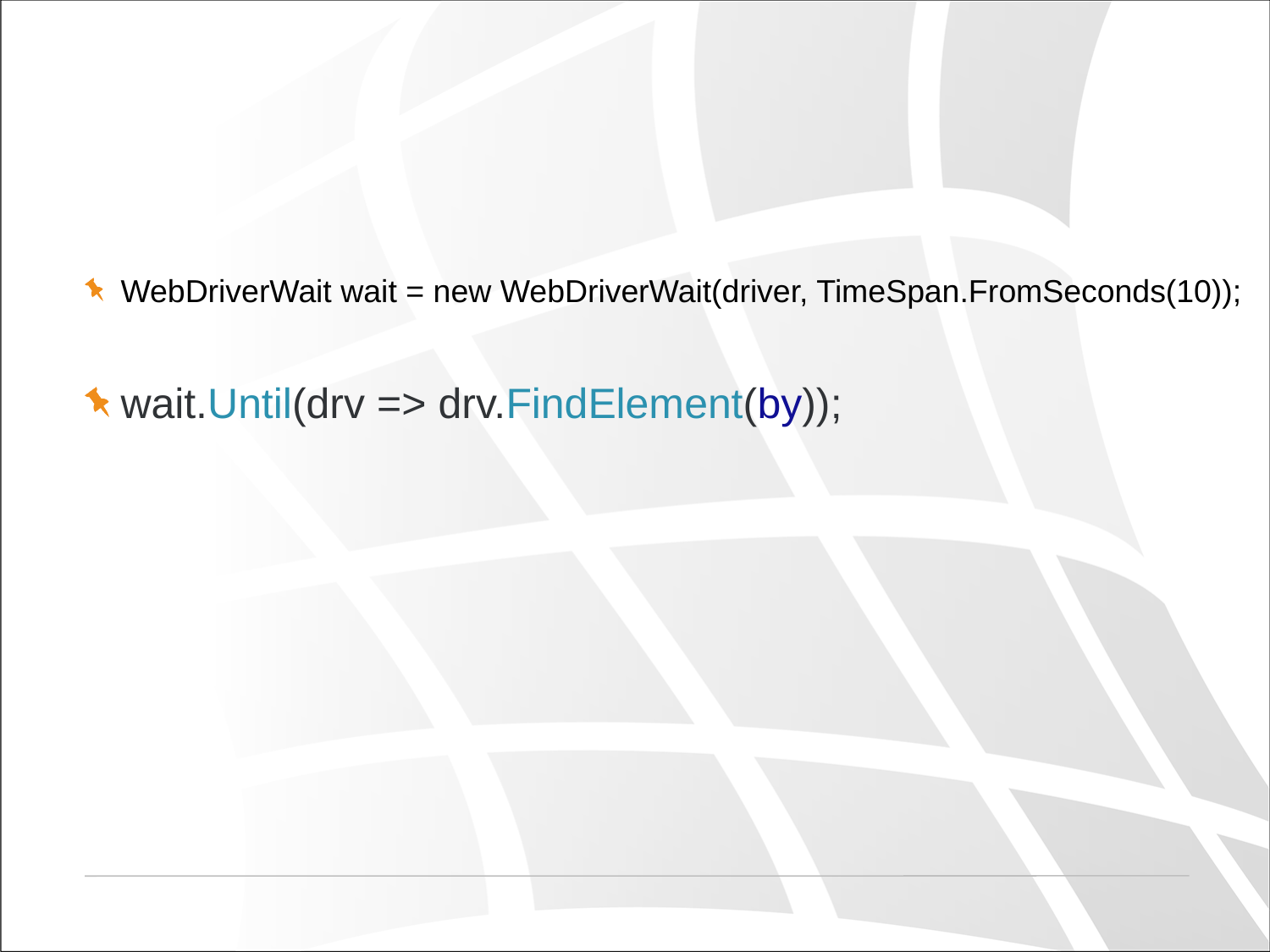

#

WebDriverWait wait = new WebDriverWait(driver, TimeSpan.FromSeconds(10));

wait.Until(drv => drv.FindElement(by));